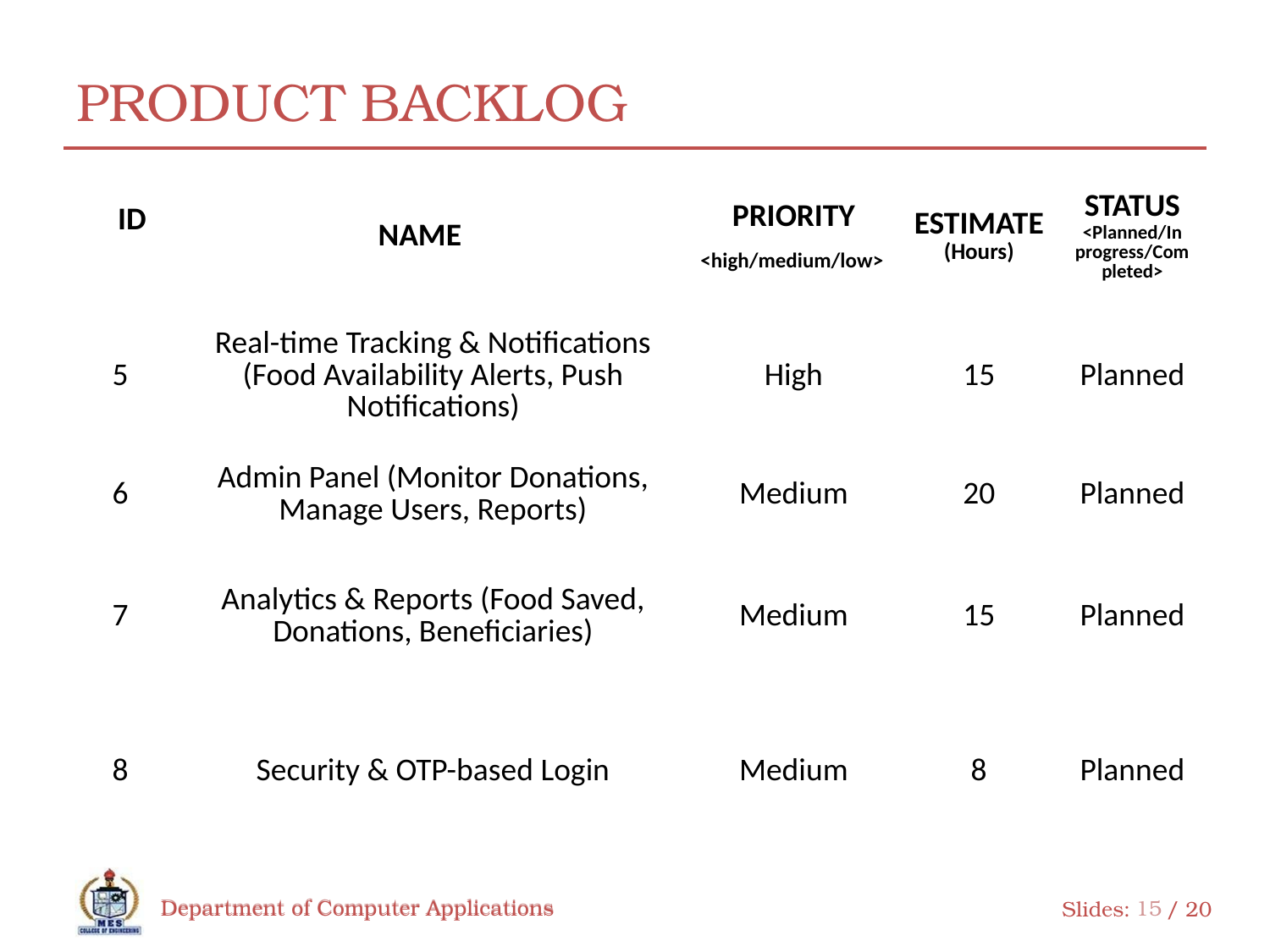

# PRODUCT BACKLOG
| ID | NAME | PRIORITY <high/medium/low> | ESTIMATE (Hours) | STATUS <Planned/In progress/Completed> |
| --- | --- | --- | --- | --- |
| 5 | Real-time Tracking & Notifications (Food Availability Alerts, Push Notifications) | High | 15 | Planned |
| 6 | Admin Panel (Monitor Donations, Manage Users, Reports) | Medium | 20 | Planned |
| 7 | Analytics & Reports (Food Saved, Donations, Beneficiaries) | Medium | 15 | Planned |
| 8 | Security & OTP-based Login | Medium | 8 | Planned |

Department of Computer Applications
Department of Computer Applications
15